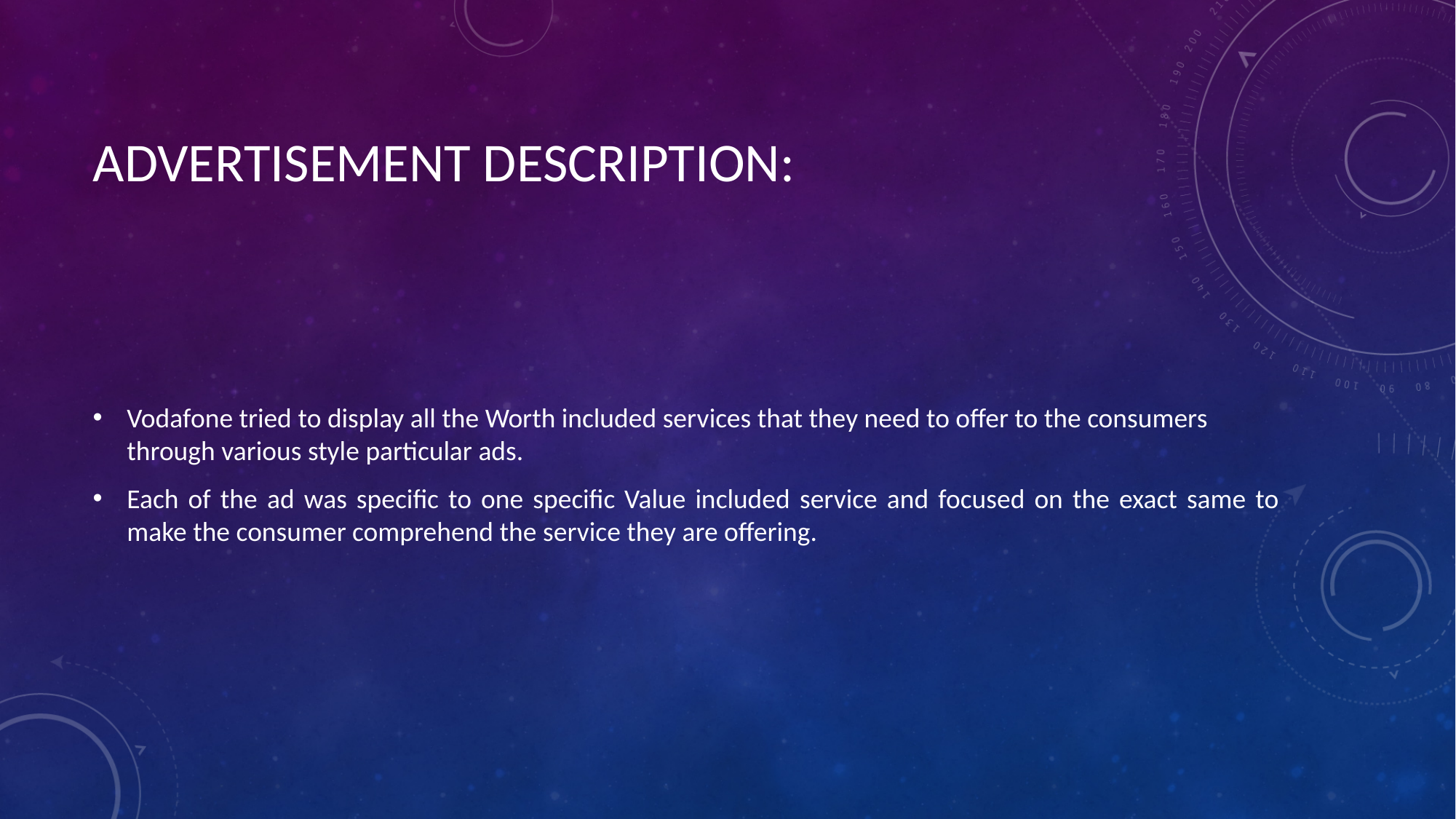

# Advertisement DESCRIPTION:
Vodafone tried to display all the Worth included services that they need to offer to the consumers through various style particular ads.
Each of the ad was specific to one specific Value included service and focused on the exact same to make the consumer comprehend the service they are offering.